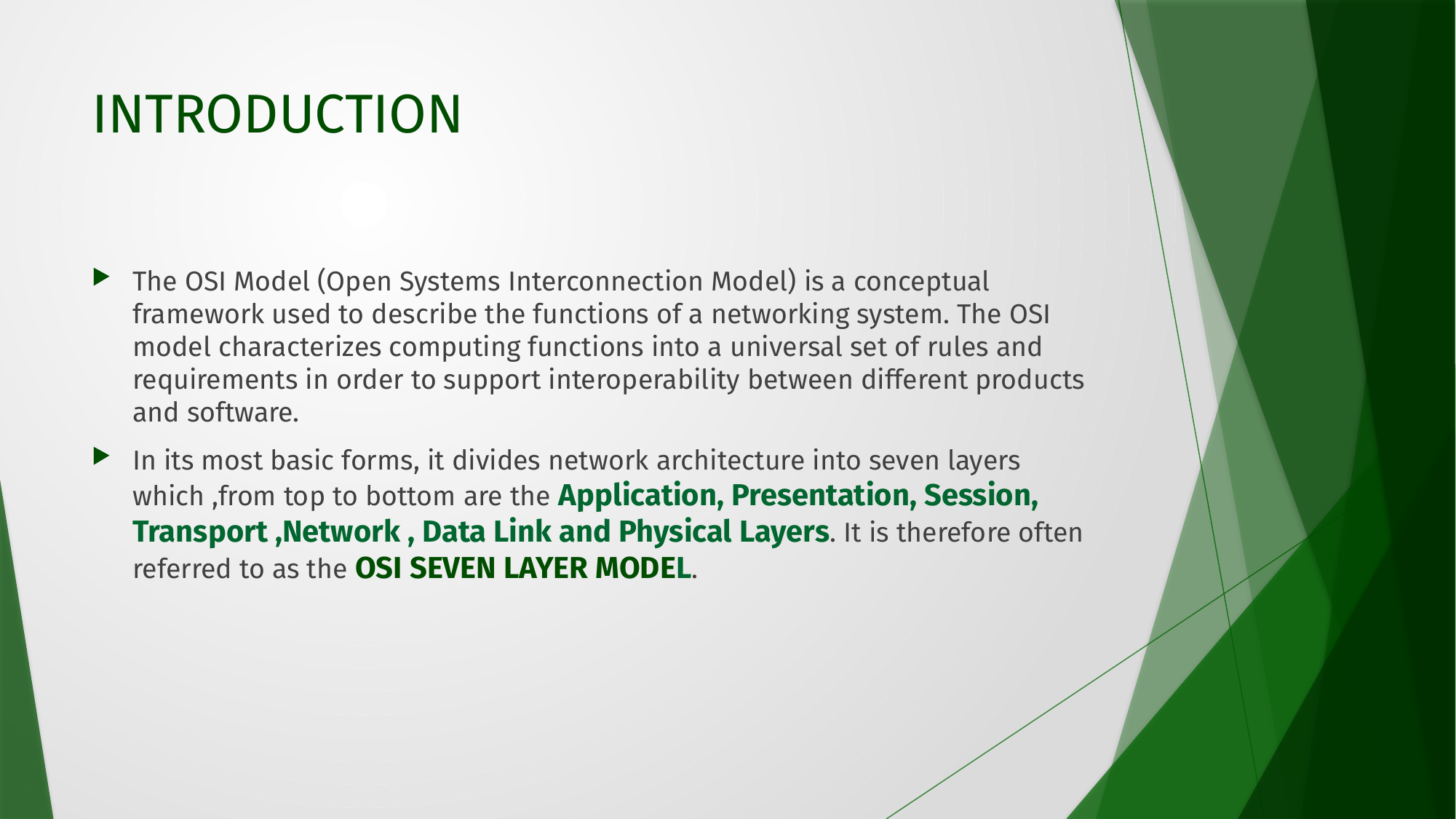

# INTRODUCTION
The OSI Model (Open Systems Interconnection Model) is a conceptual framework used to describe the functions of a networking system. The OSI model characterizes computing functions into a universal set of rules and requirements in order to support interoperability between different products and software.
In its most basic forms, it divides network architecture into seven layers which ,from top to bottom are the Application, Presentation, Session, Transport ,Network , Data Link and Physical Layers. It is therefore often referred to as the OSI SEVEN LAYER MODEL.